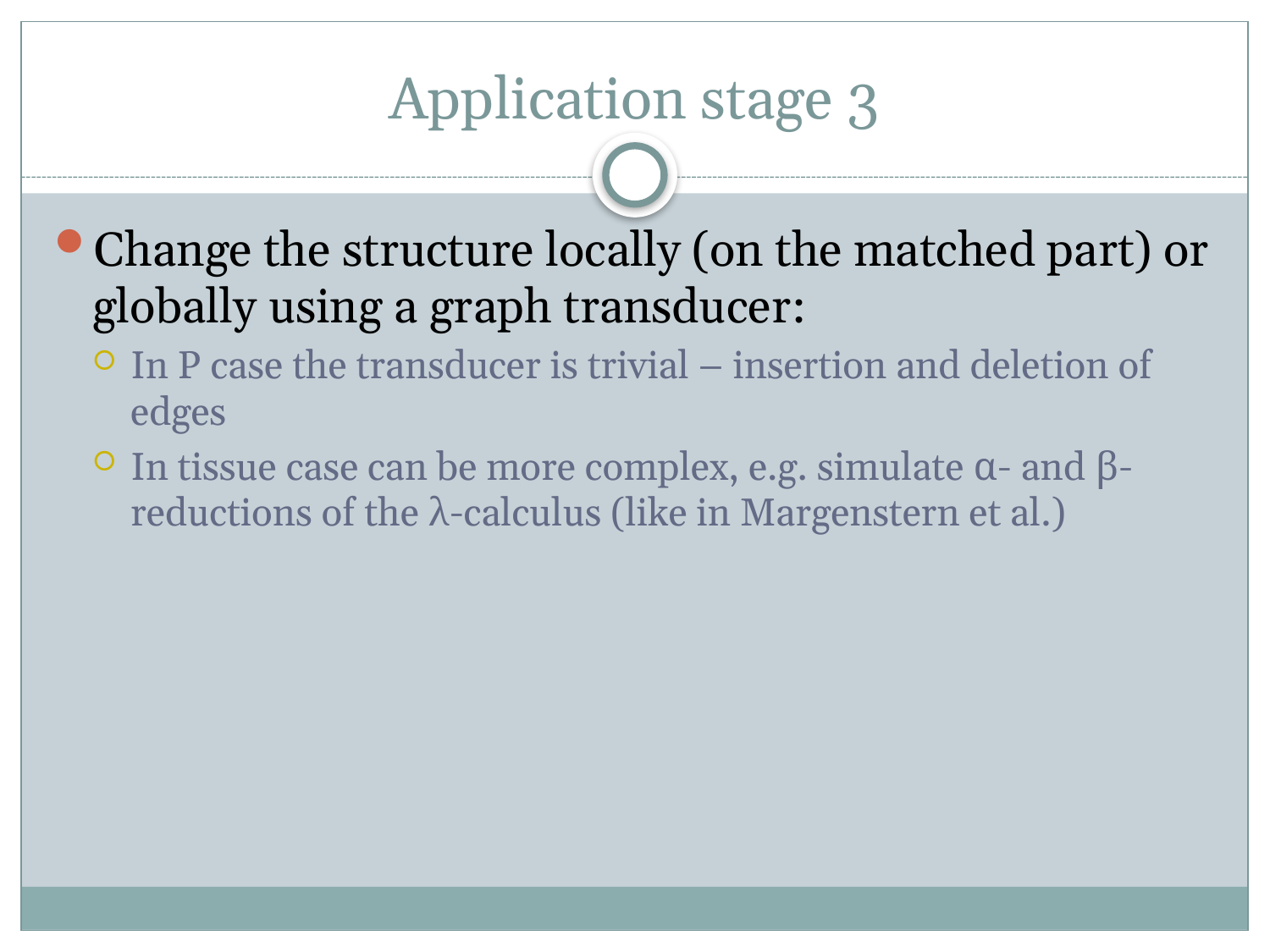

# Application stage 3
Change the structure locally (on the matched part) or globally using a graph transducer:
In P case the transducer is trivial – insertion and deletion of edges
In tissue case can be more complex, e.g. simulate α- and β- reductions of the λ-calculus (like in Margenstern et al.)